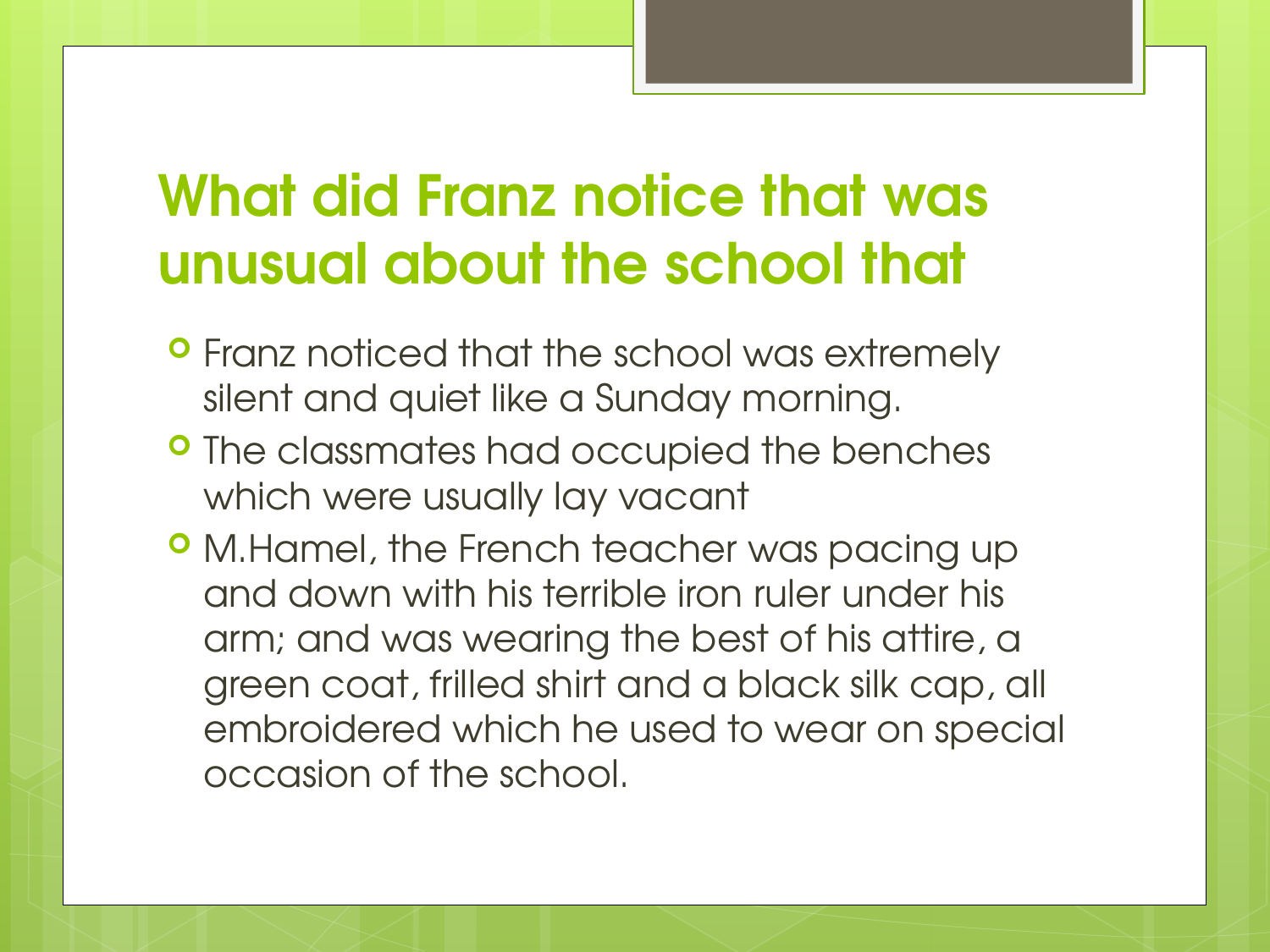

# What did Franz notice that was unusual about the school that
Franz noticed that the school was extremely silent and quiet like a Sunday morning.
The classmates had occupied the benches which were usually lay vacant
M.Hamel, the French teacher was pacing up and down with his terrible iron ruler under his arm; and was wearing the best of his attire, a green coat, frilled shirt and a black silk cap, all embroidered which he used to wear on special occasion of the school.